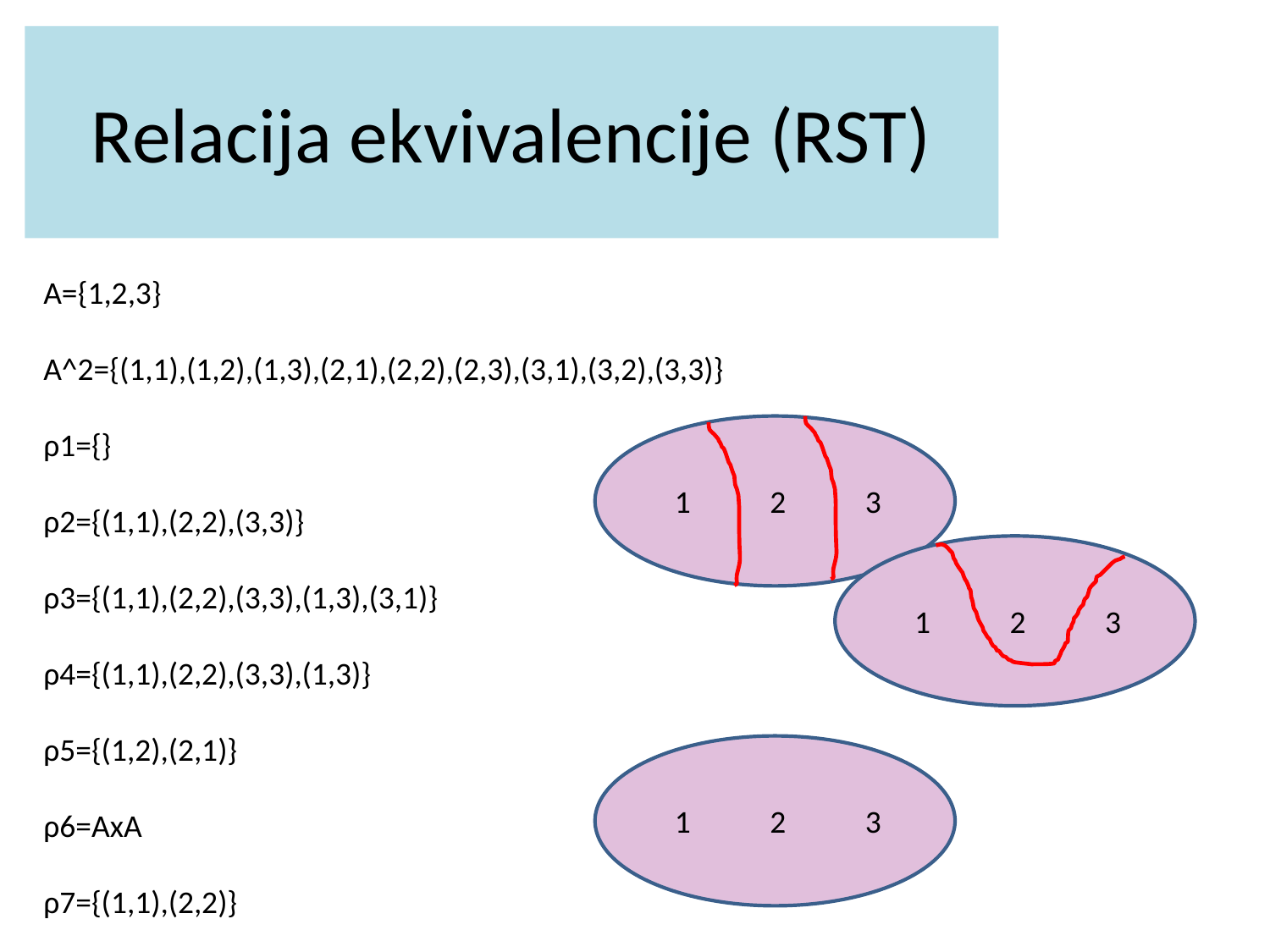

# Relacija ekvivalencije (RST)
A={1,2,3}

A^2={(1,1),(1,2),(1,3),(2,1),(2,2),(2,3),(3,1),(3,2),(3,3)}

ρ1={}

ρ2={(1,1),(2,2),(3,3)}

ρ3={(1,1),(2,2),(3,3),(1,3),(3,1)}

ρ4={(1,1),(2,2),(3,3),(1,3)}

ρ5={(1,2),(2,1)}

ρ6=AxA

ρ7={(1,1),(2,2)}

  1           2           3

  1           2           3

  1           2           3